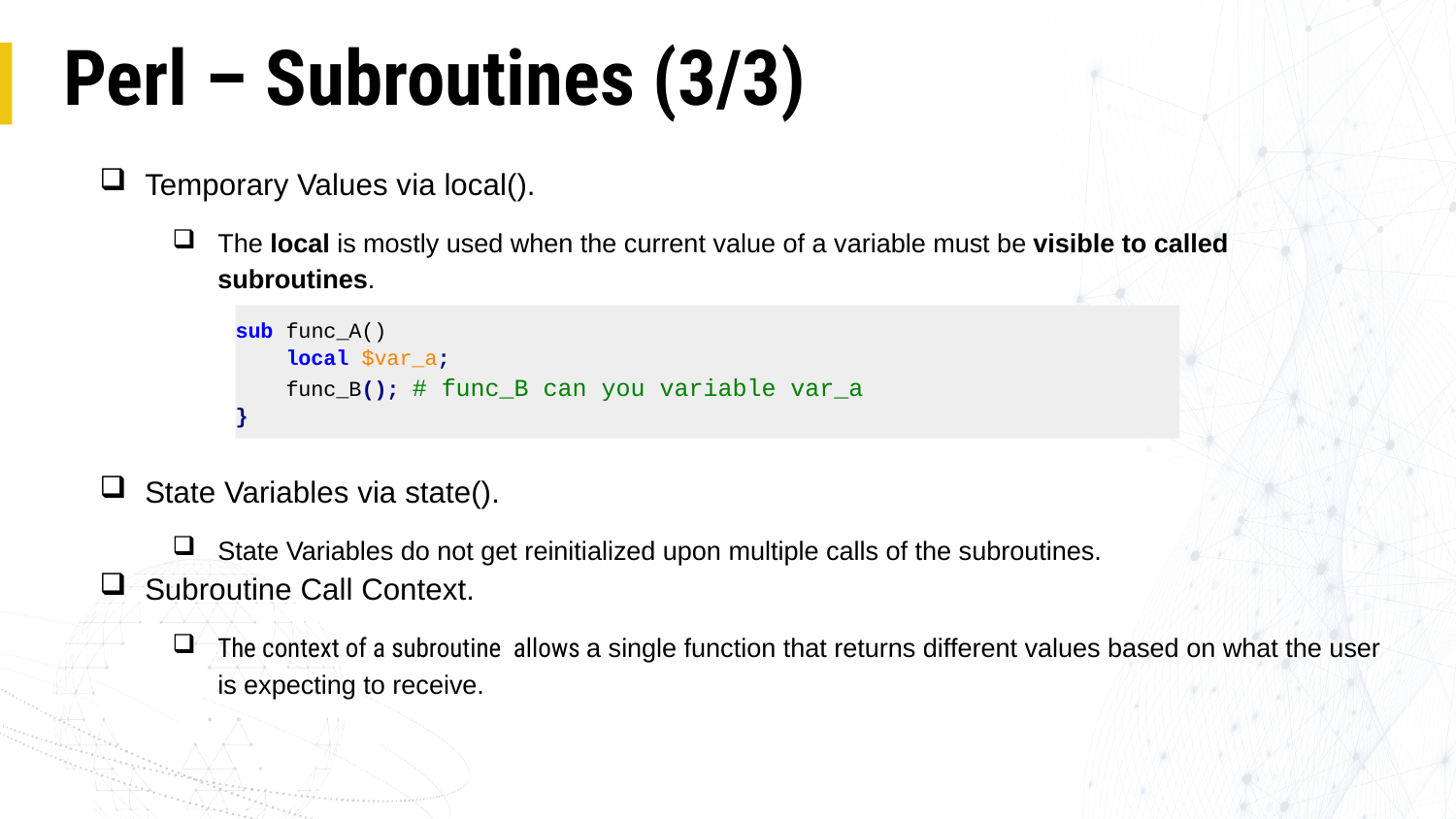

# Perl – Subroutines (3/3)
Temporary Values via local().
The local is mostly used when the current value of a variable must be visible to called subroutines.

State Variables via state().
State Variables do not get reinitialized upon multiple calls of the subroutines.
Subroutine Call Context.
The context of a subroutine  allows a single function that returns different values based on what the user is expecting to receive.
sub func_A()
    local $var_a;
    func_B(); # func_B can you variable var_a
}